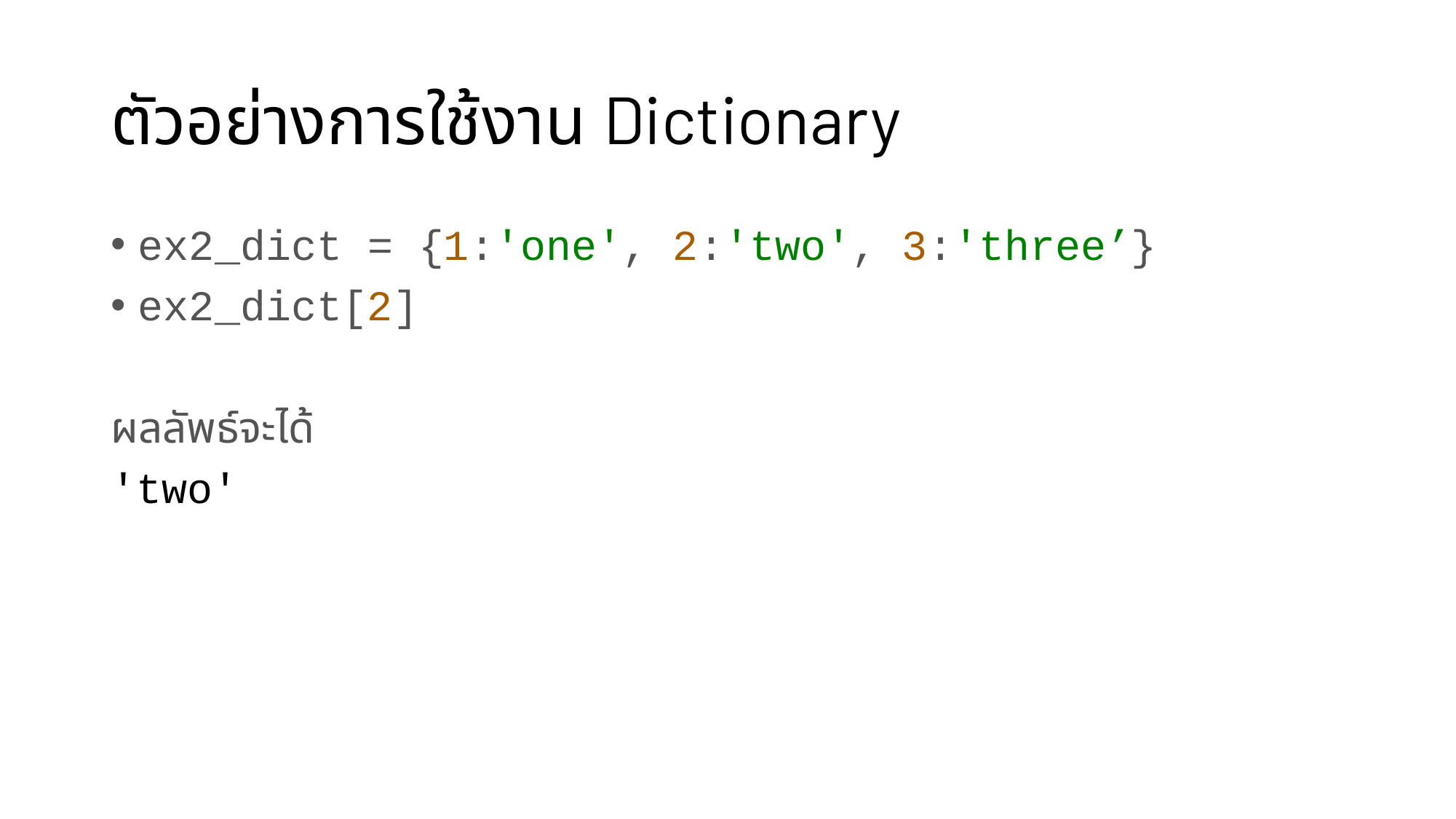

# ตัวอย่างการใช้งาน Dictionary
ex2_dict = {1:'one', 2:'two', 3:'three’}
ex2_dict[2]

ผลลัพธ์จะได้
'two'